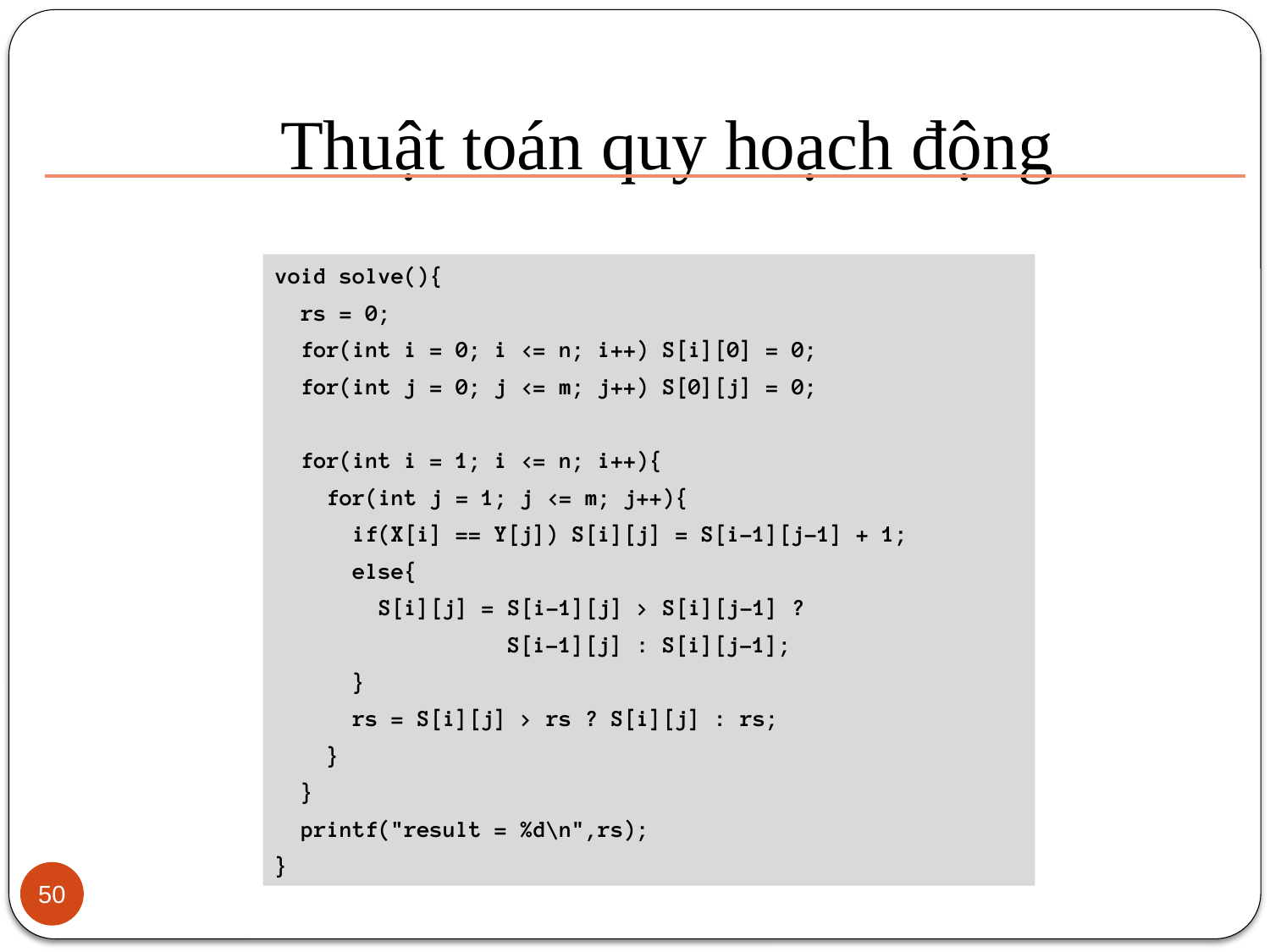

# Thuật toán quy hoạch động
void solve(){
  rs = 0;
  for(int i = 0; i <= n; i++) S[i][0] = 0;
  for(int j = 0; j <= m; j++) S[0][j] = 0;

  for(int i = 1; i <= n; i++){
    for(int j = 1; j <= m; j++){
      if(X[i] == Y[j]) S[i][j] = S[i-1][j-1] + 1;
      else{
        S[i][j] = S[i-1][j] > S[i][j-1] ?
                  S[i-1][j] : S[i][j-1];
      }
      rs = S[i][j] > rs ? S[i][j] : rs;
    }
  }
  printf("result = %d\n",rs);
}
50